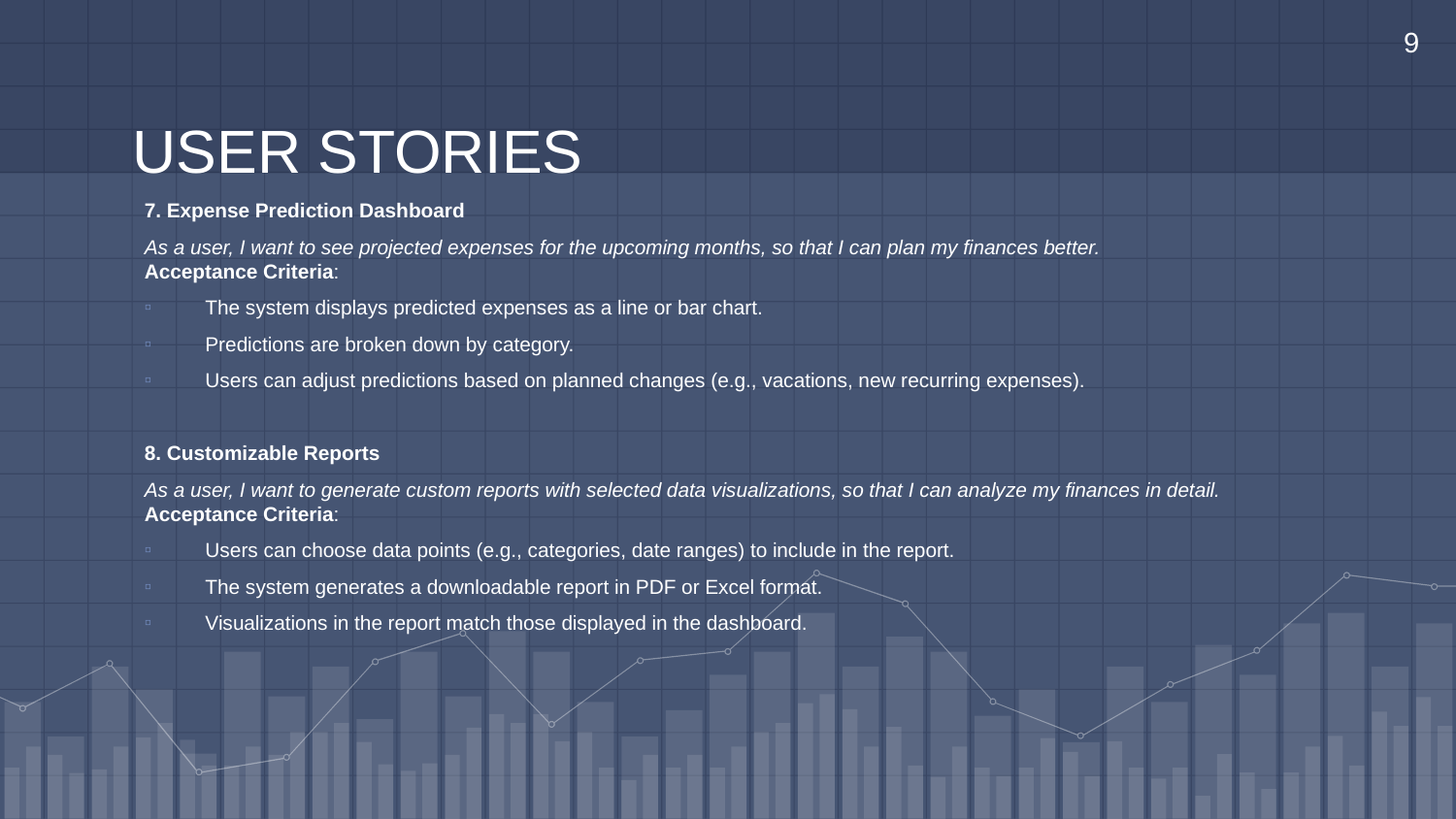

9
# USER STORIES
7. Expense Prediction Dashboard
As a user, I want to see projected expenses for the upcoming months, so that I can plan my finances better.
Acceptance Criteria:
The system displays predicted expenses as a line or bar chart.
Predictions are broken down by category.
Users can adjust predictions based on planned changes (e.g., vacations, new recurring expenses).

8. Customizable Reports
As a user, I want to generate custom reports with selected data visualizations, so that I can analyze my finances in detail.
Acceptance Criteria:
Users can choose data points (e.g., categories, date ranges) to include in the report.
The system generates a downloadable report in PDF or Excel format.
Visualizations in the report match those displayed in the dashboard.